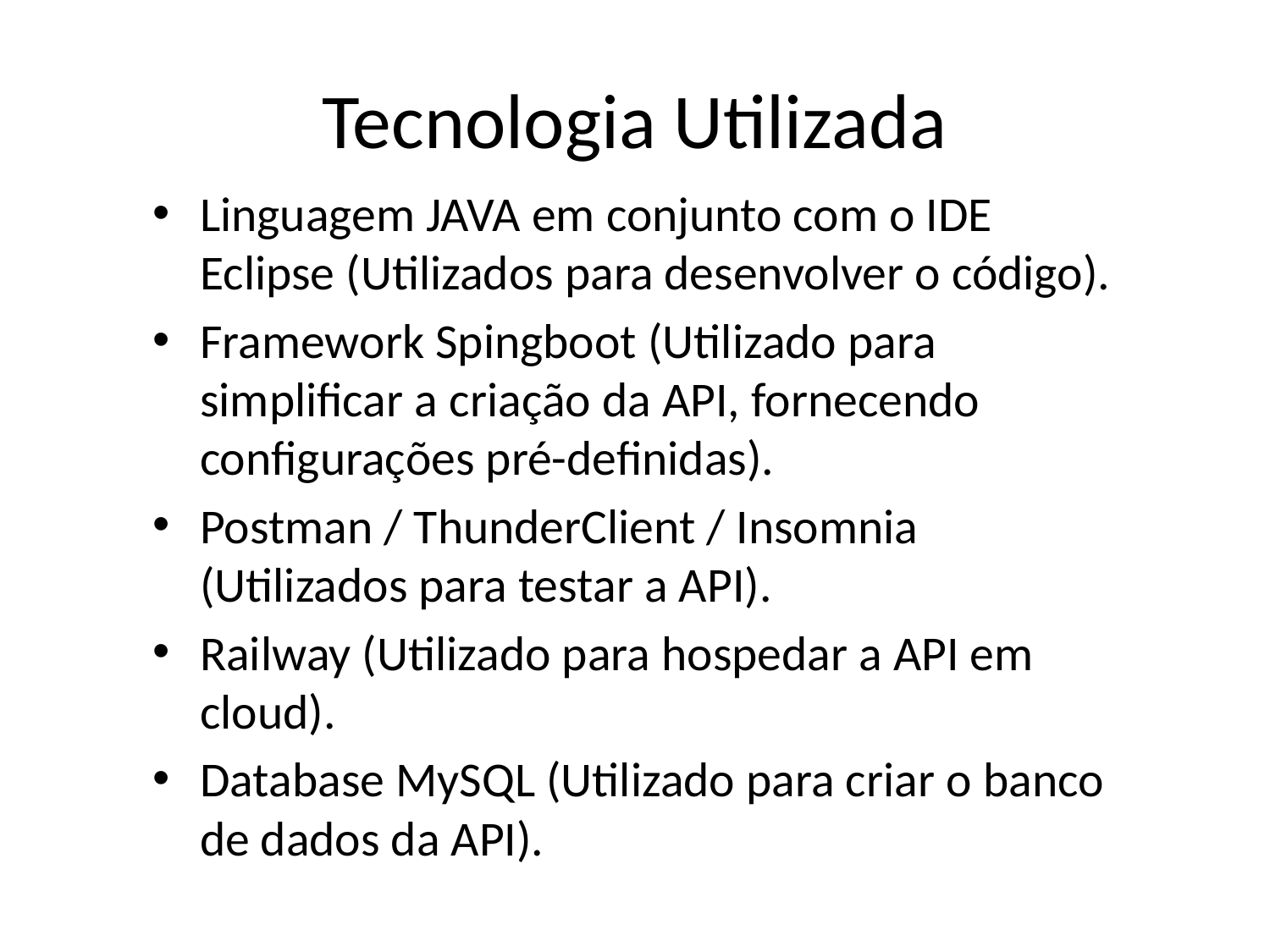

# Tecnologia Utilizada
Linguagem JAVA em conjunto com o IDE Eclipse (Utilizados para desenvolver o código).
Framework Spingboot (Utilizado para simplificar a criação da API, fornecendo configurações pré-definidas).
Postman / ThunderClient / Insomnia (Utilizados para testar a API).
Railway (Utilizado para hospedar a API em cloud).
Database MySQL (Utilizado para criar o banco de dados da API).